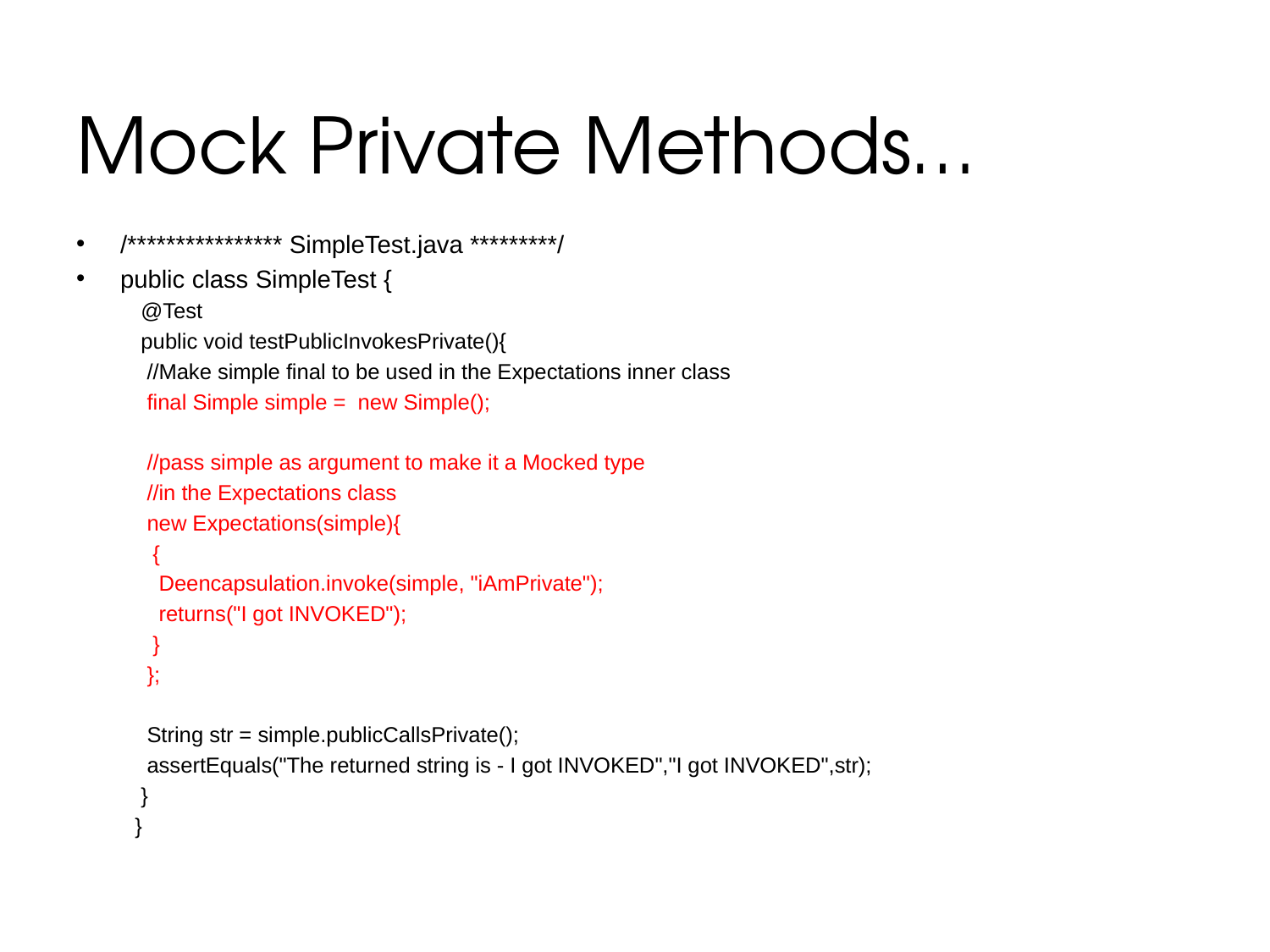

# Mock Private Methods…
/**************** SimpleTest.java *********/
public class SimpleTest {
 @Test
 public void testPublicInvokesPrivate(){
  //Make simple final to be used in the Expectations inner class
  final Simple simple =  new Simple();

  //pass simple as argument to make it a Mocked type
  //in the Expectations class
  new Expectations(simple){
   {
    Deencapsulation.invoke(simple, "iAmPrivate");
    returns("I got INVOKED");
   }
  };

  String str = simple.publicCallsPrivate();
  assertEquals("The returned string is - I got INVOKED","I got INVOKED",str);
 }
}